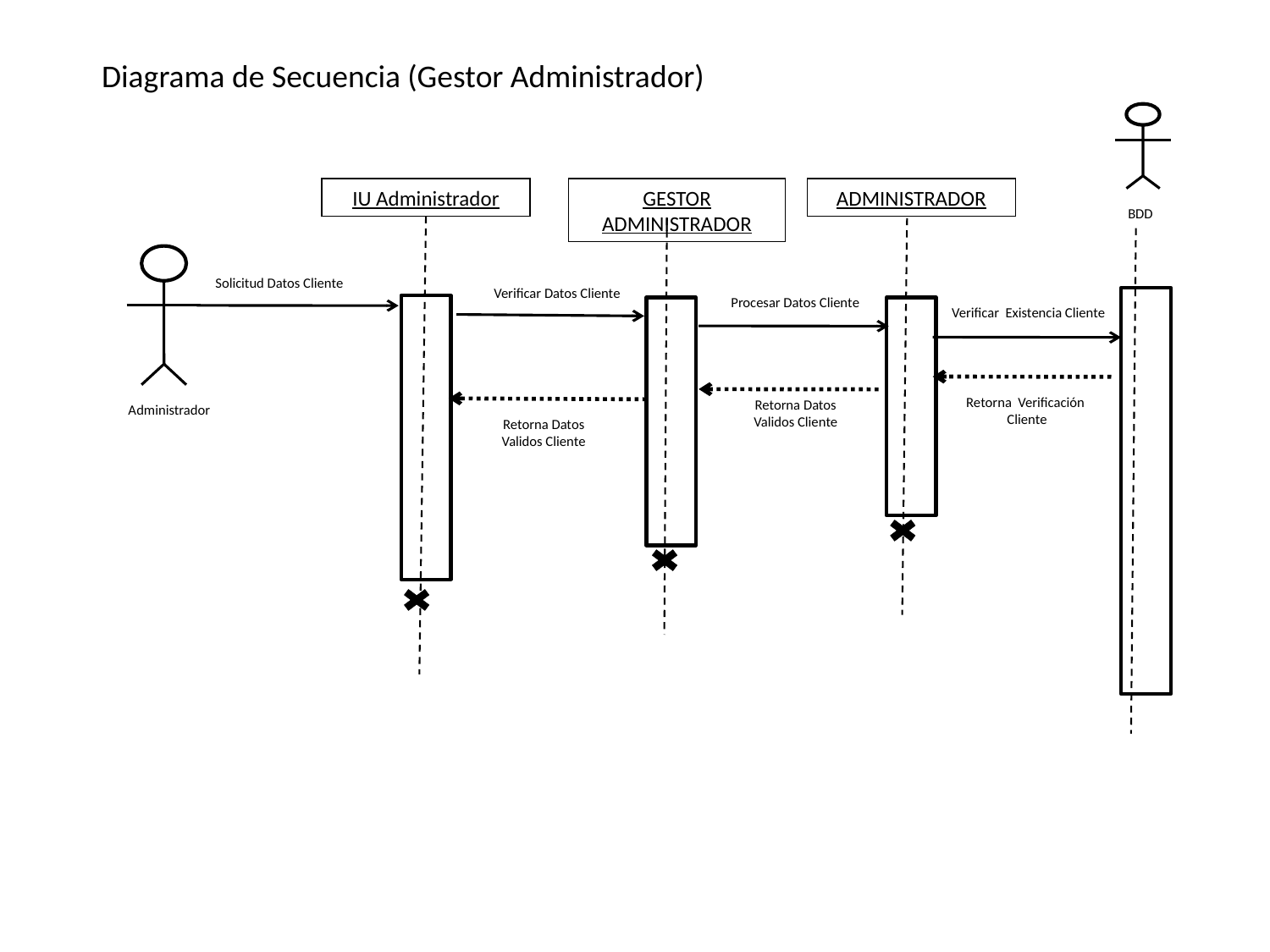

Diagrama de Secuencia (Gestor Administrador)

IU Administrador
GESTOR ADMINISTRADOR
ADMINISTRADOR
BDD

Administrador
 Solicitud Datos Cliente
 Verificar Datos Cliente
 Procesar Datos Cliente

 Verificar  Existencia Cliente
Retorna  Verificación  Cliente
Retorna Datos Validos Cliente
Retorna Datos Validos Cliente